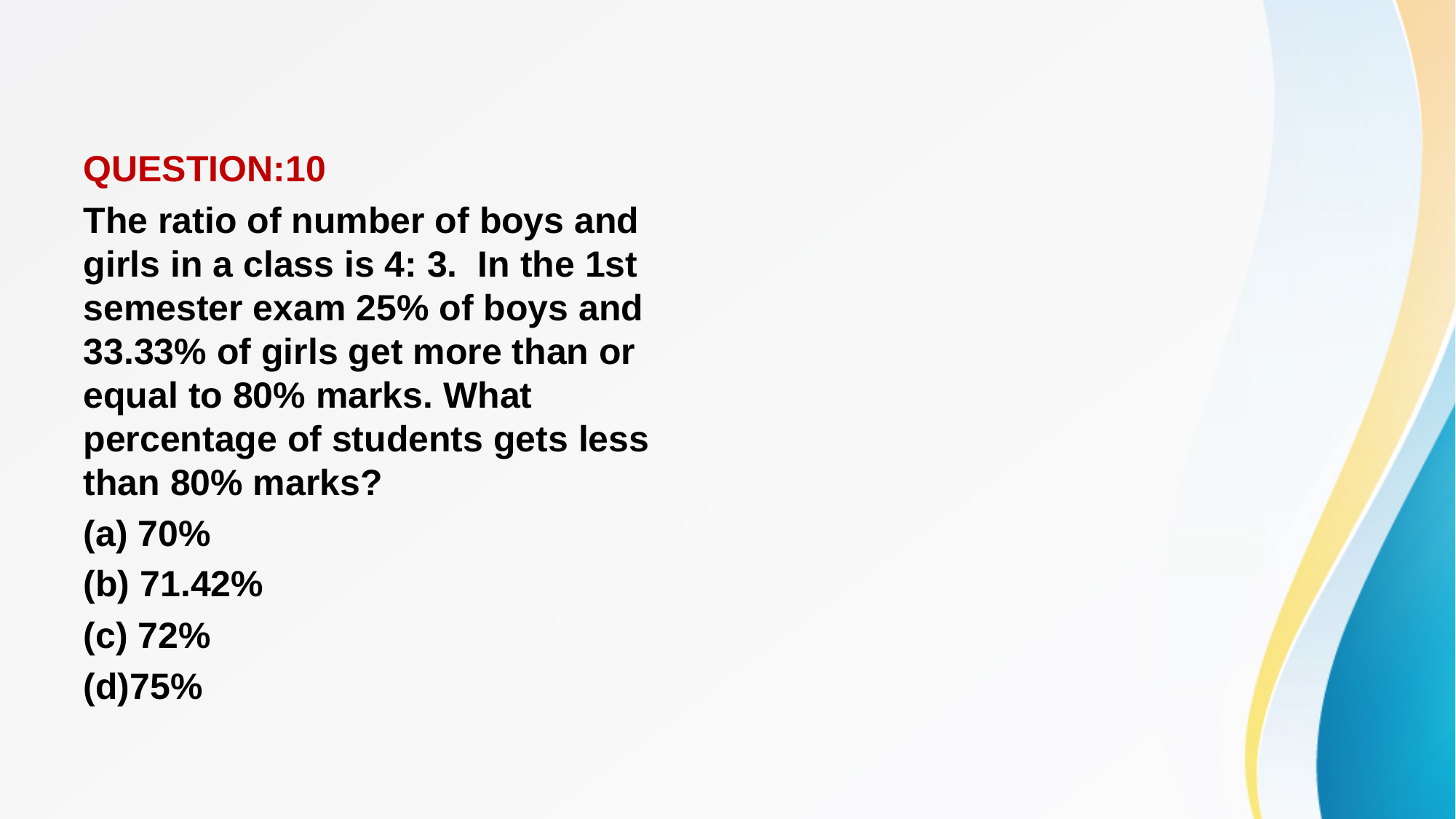

#
QUESTION:10
The ratio of number of boys and girls in a class is 4: 3.  In the 1st semester exam 25% of boys and 33.33% of girls get more than or equal to 80% marks. What percentage of students gets less than 80% marks?
(a) 70%
(b) 71.42%
(c) 72%
(d)75%